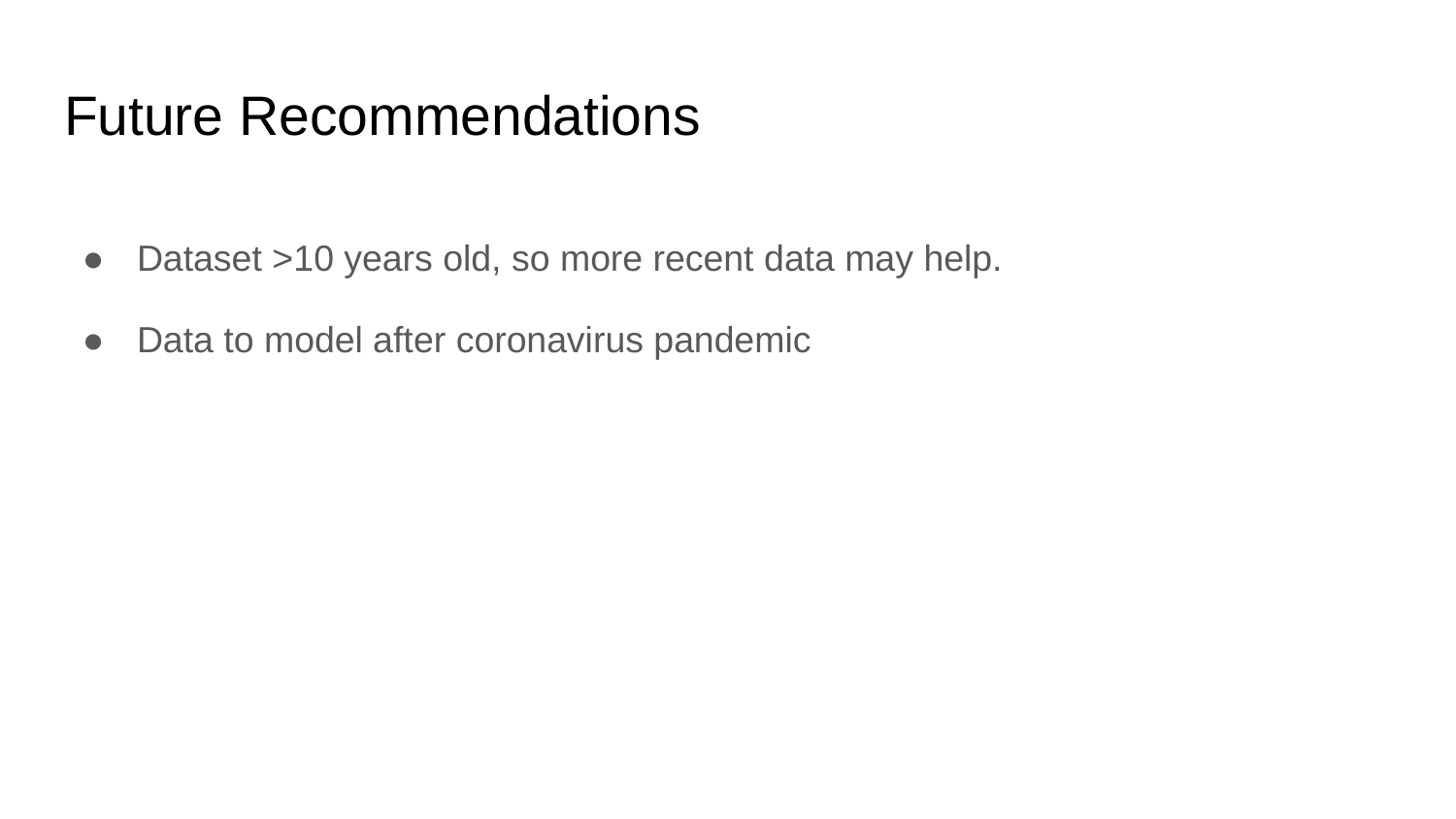

# Future Recommendations
Dataset >10 years old, so more recent data may help.
Data to model after coronavirus pandemic